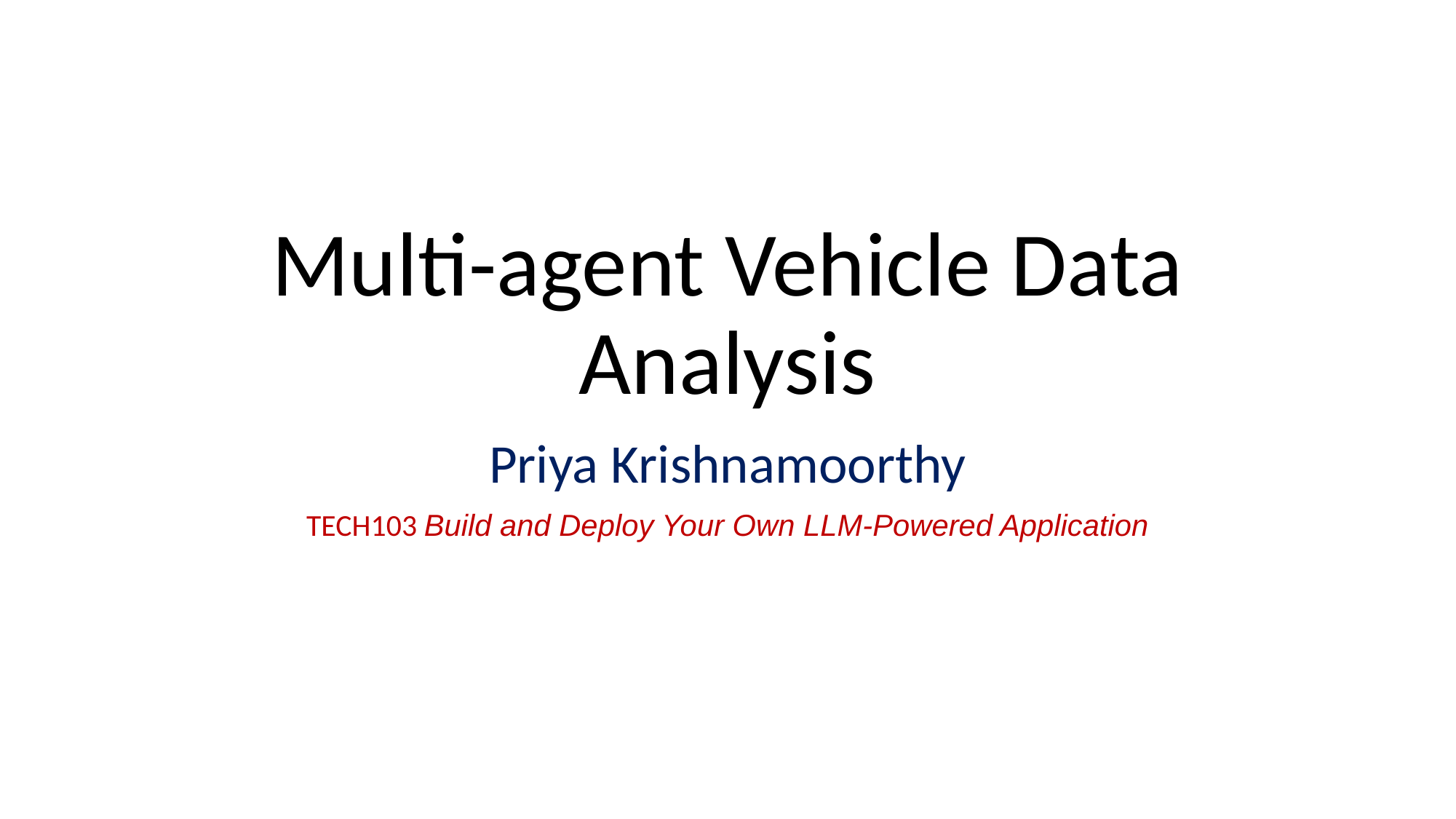

# Multi-agent Vehicle Data Analysis
Priya Krishnamoorthy
TECH103 Build and Deploy Your Own LLM-Powered Application